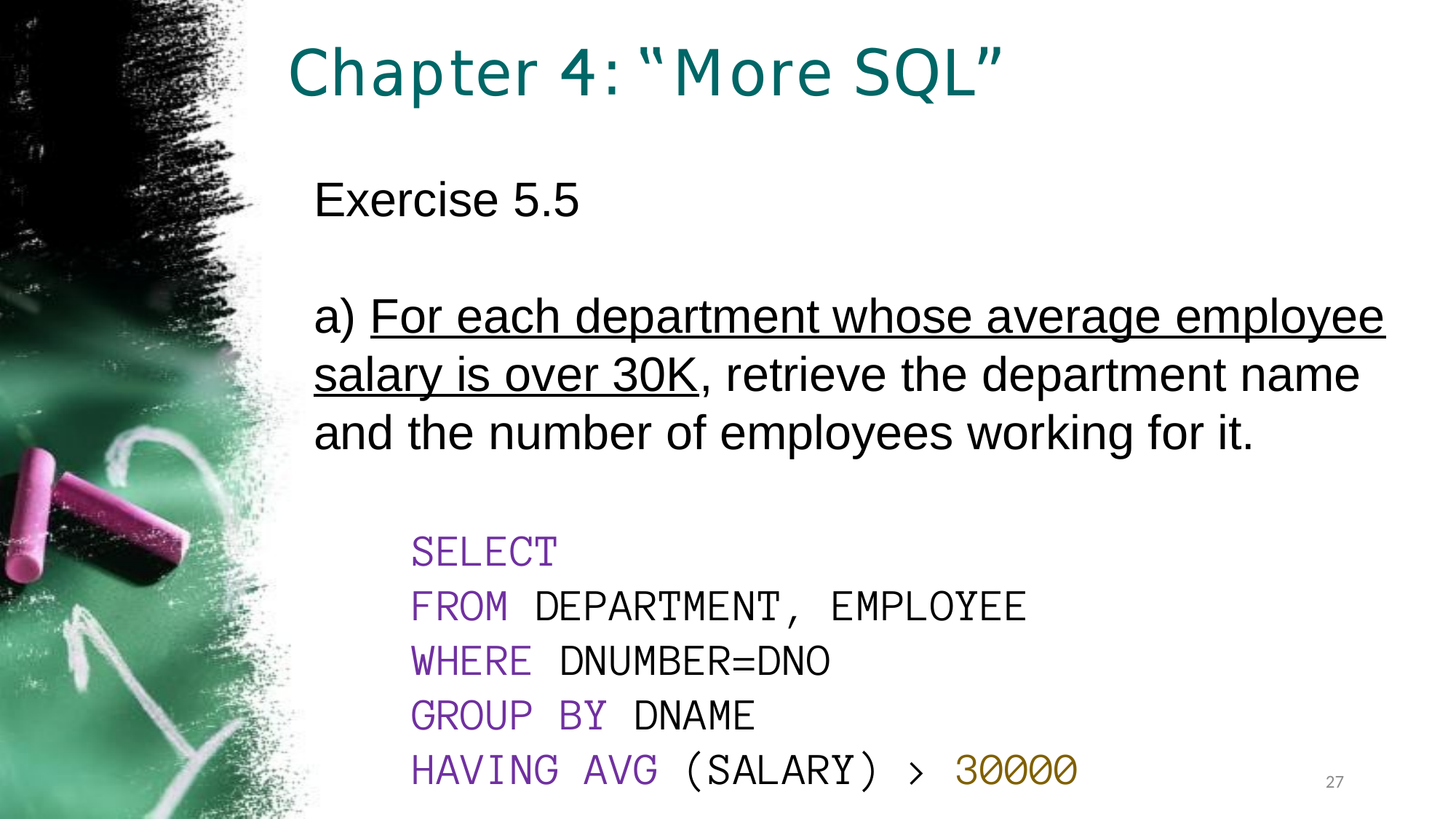

Chapter 4: “More SQL”
Exercise 5.5

a) For each department whose average employee salary is over 30K, retrieve the department name and the number of employees working for it.
﻿SELECT
FROM ﻿DEPARTMENT, EMPLOYEE
WHERE ﻿DNUMBER=DNO
﻿GROUP BY DNAME
HAVING AVG (SALARY) > 30000
27